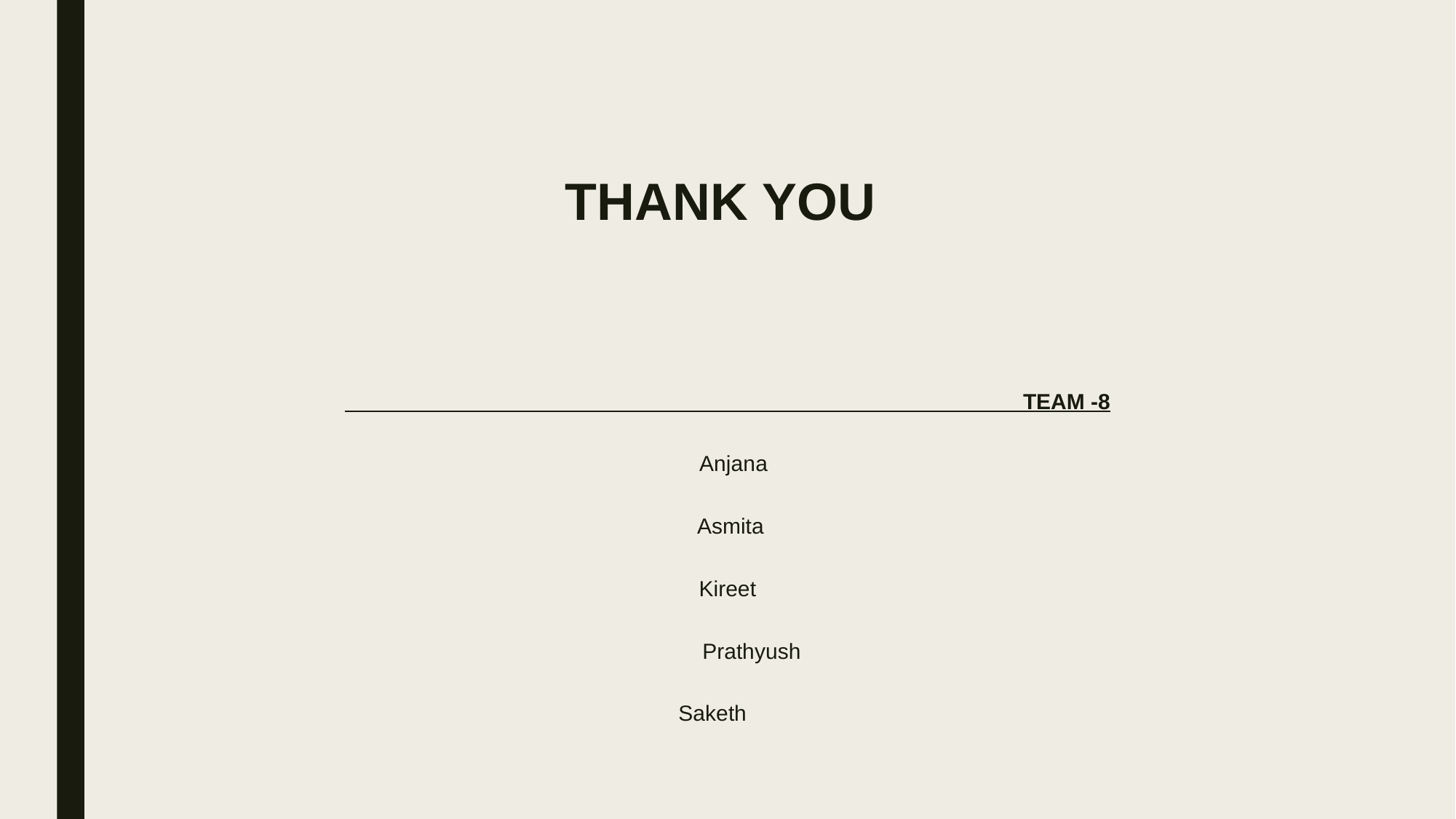

THANK YOU

                                                                                                                 TEAM -8
                                                                                                                                                                                                                Anjana
                                                                                                                                                                                                               Asmita
                                                                                                                                                                                                             Kireet
                                                                                                                                                                                                                      Prathyush
                                                                                                                                                                                                               Saketh